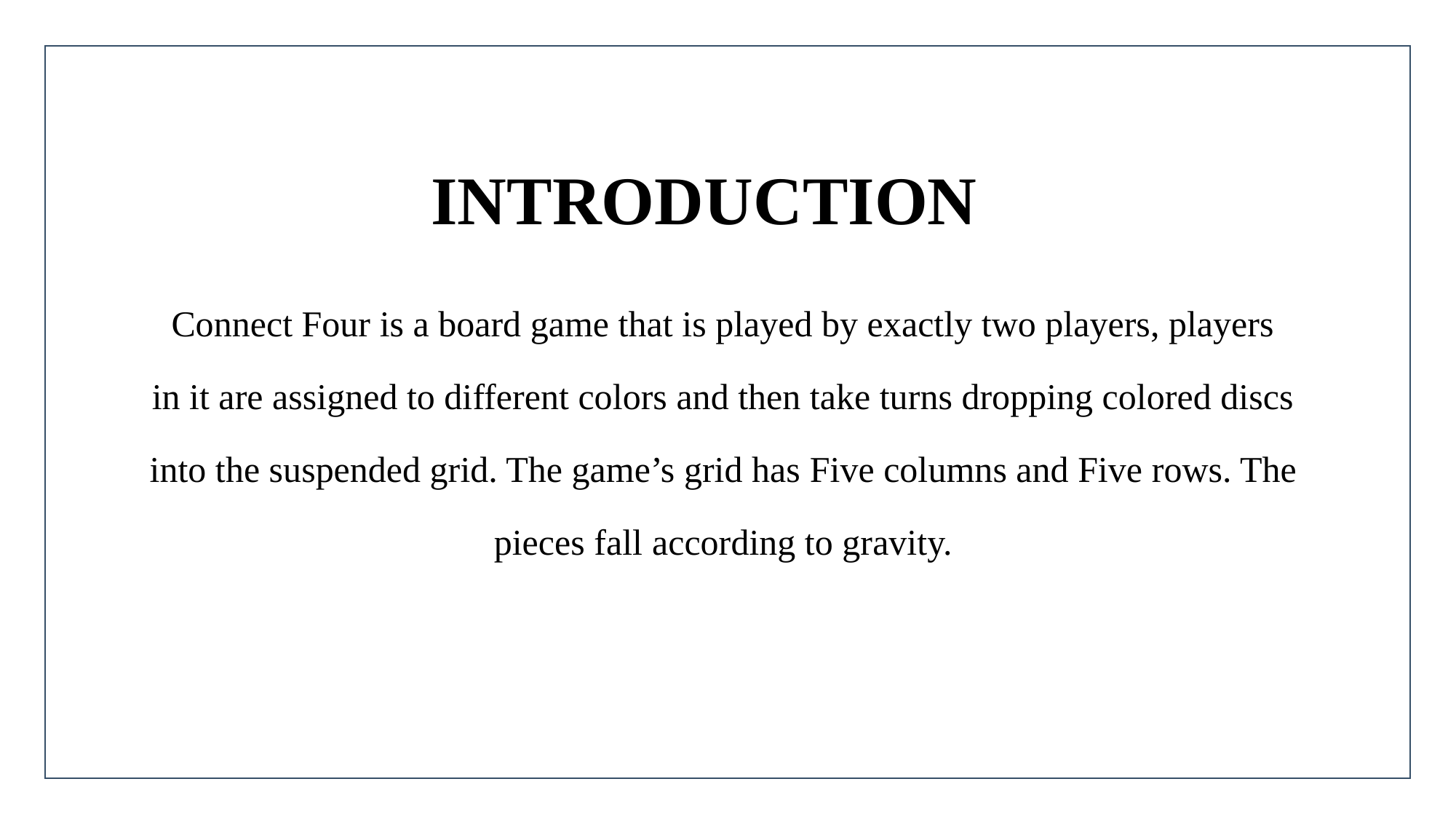

# INTRODUCTION

Connect Four is a board game that is played by exactly two players, players
in it are assigned to different colors and then take turns dropping colored discs
into the suspended grid. The game’s grid has Five columns and Five rows. The
pieces fall according to gravity.
3